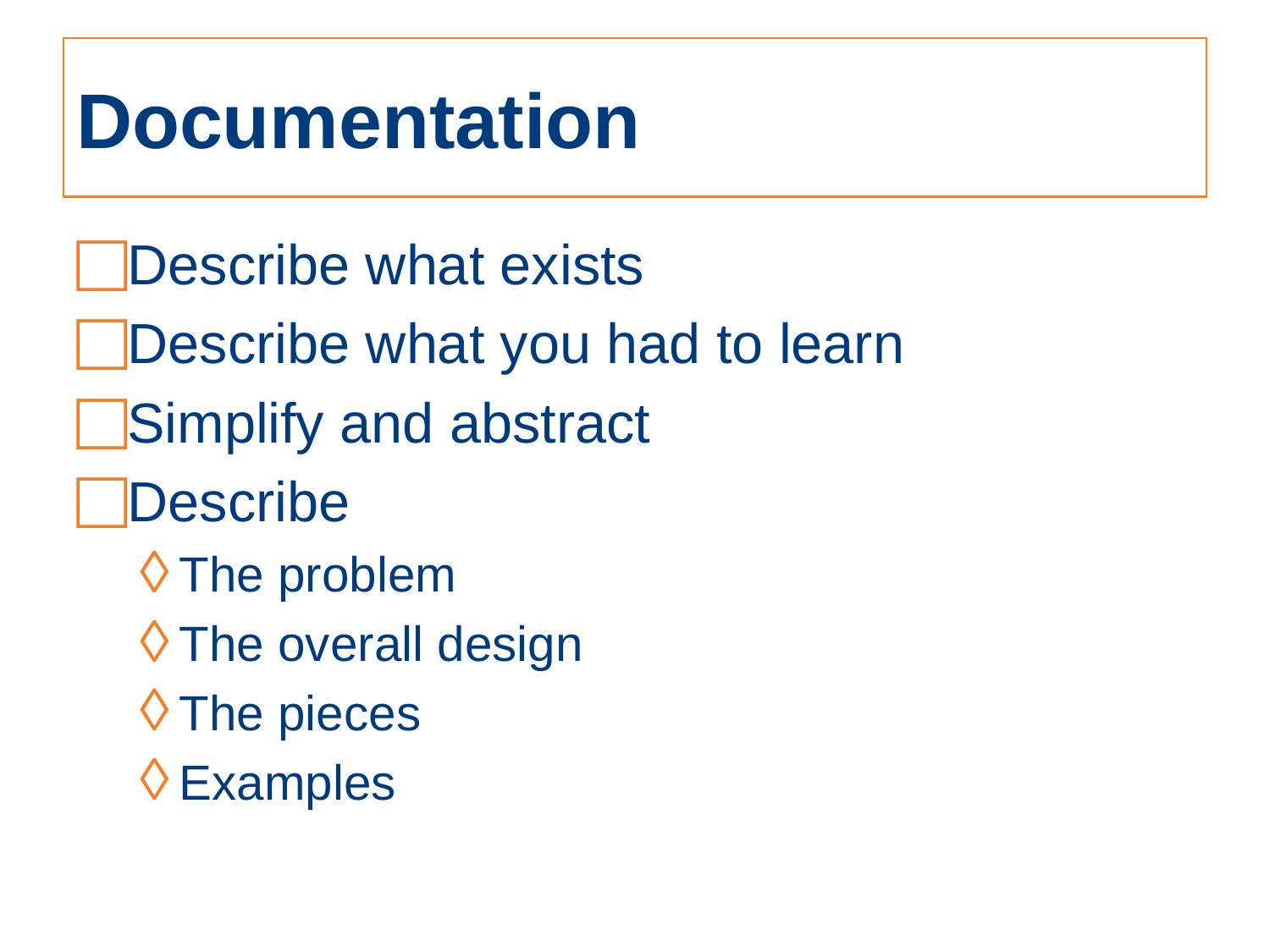

# Documentation
Describe what exists
Describe what you had to learn
Simplify and abstract
Describe
The problem
The overall design
The pieces
Examples